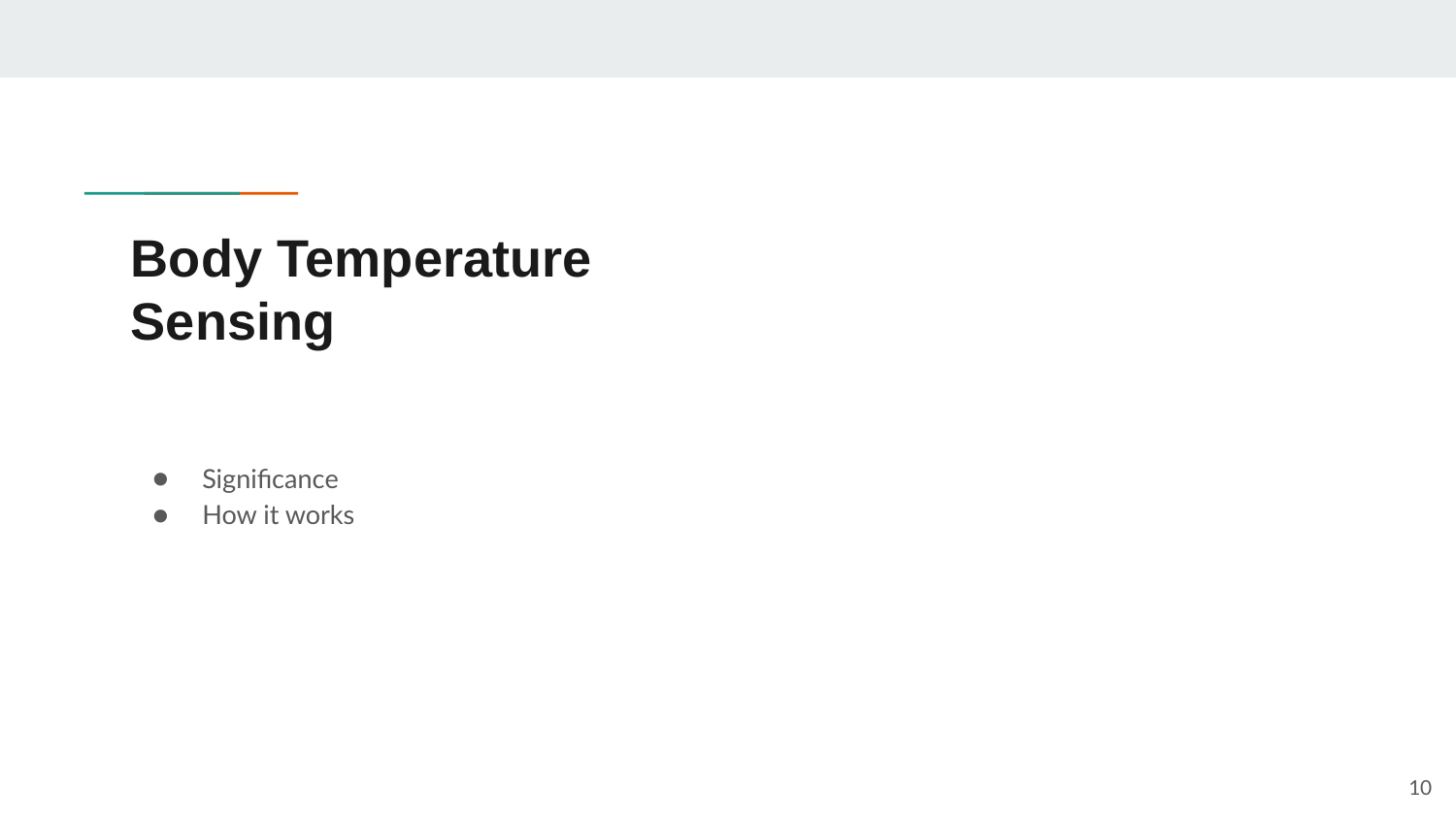

# Body Temperature Sensing
Significance
How it works
10